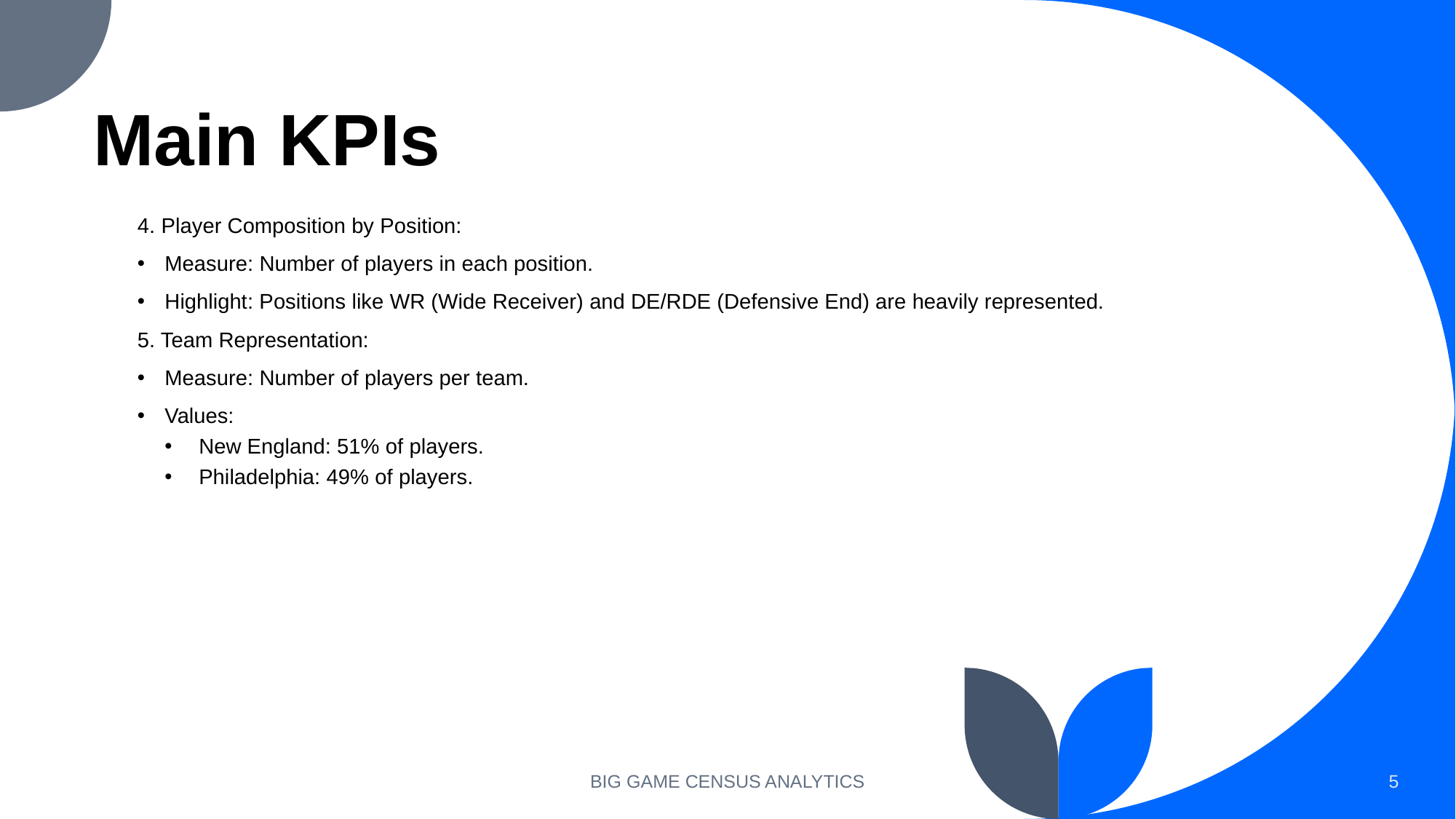

# Main KPIs
4. Player Composition by Position:
Measure: Number of players in each position.
Highlight: Positions like WR (Wide Receiver) and DE/RDE (Defensive End) are heavily represented.
5. Team Representation:
Measure: Number of players per team.
Values:
New England: 51% of players.
Philadelphia: 49% of players.

BIG GAME CENSUS ANALYTICS
5